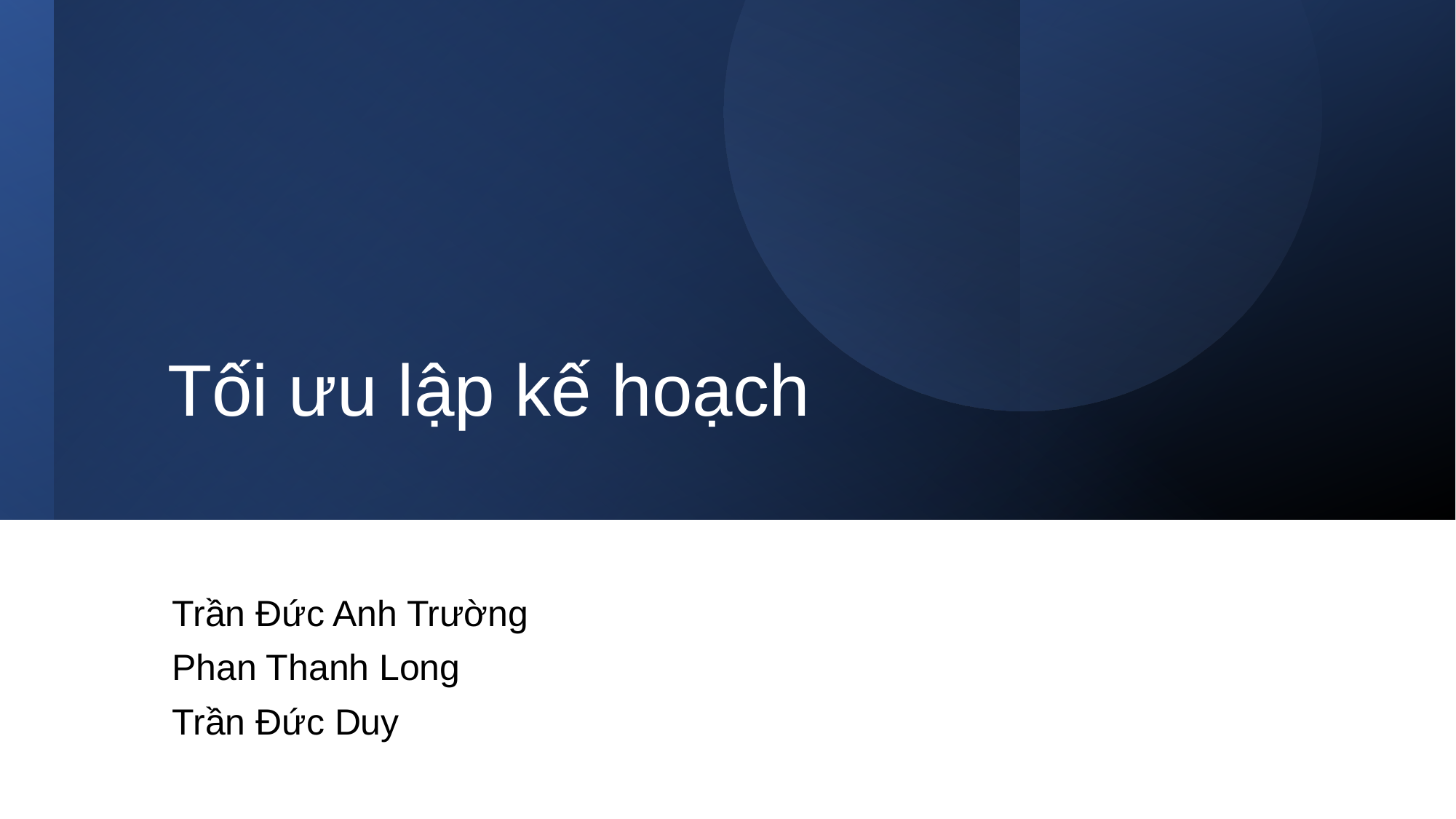

# Tối ưu lập kế hoạch
Trần Đức Anh Trường
Phan Thanh Long
Trần Đức Duy